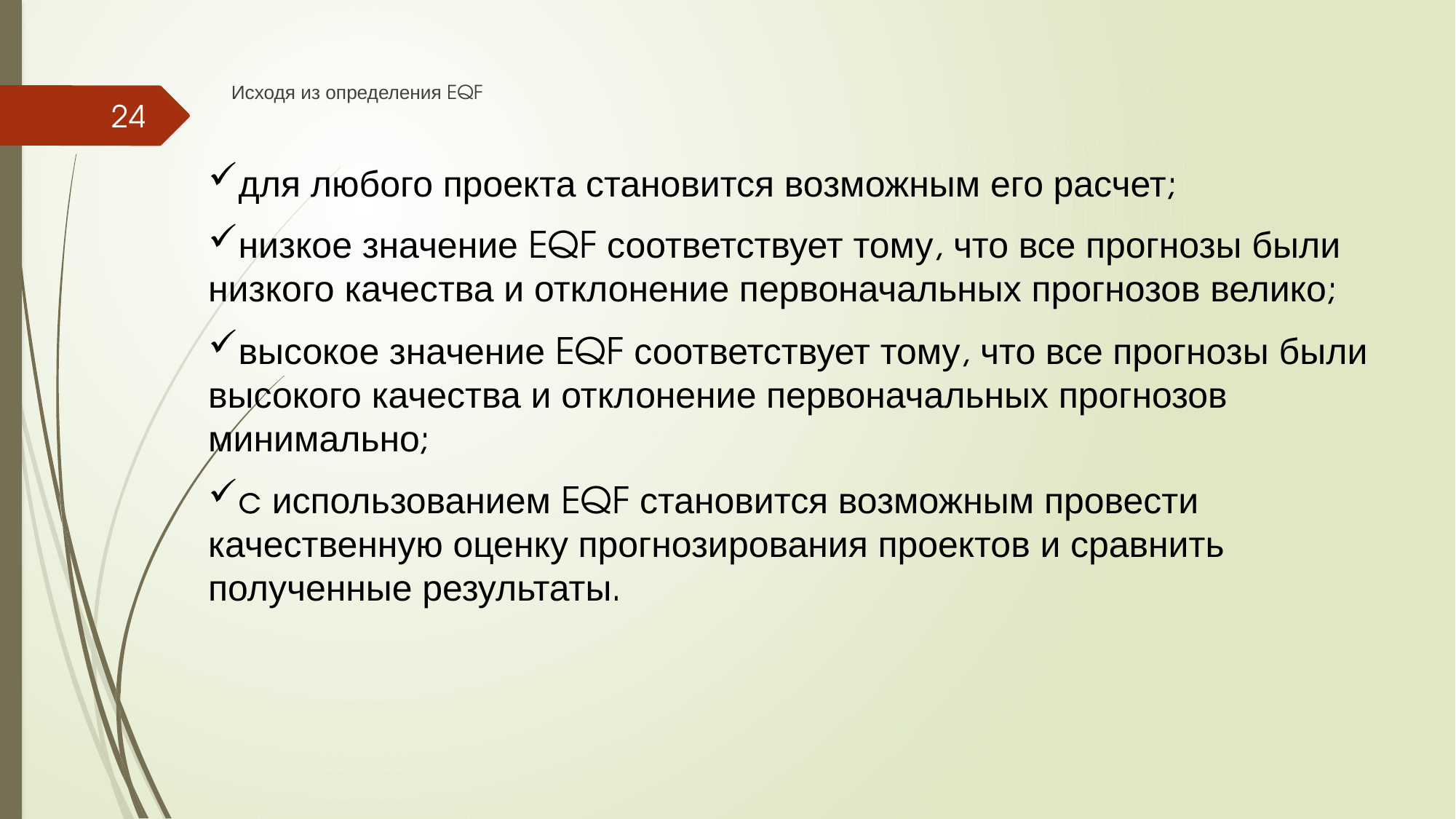

# Исходя из определения EQF
24
для любого проекта становится возможным его расчет;
низкое значение EQF соответствует тому, что все прогнозы были низкого качества и отклонение первоначальных прогнозов велико;
высокое значение EQF соответствует тому, что все прогнозы были высокого качества и отклонение первоначальных прогнозов минимально;
c использованием EQF становится возможным провести качественную оценку прогнозирования проектов и сравнить полученные результаты.